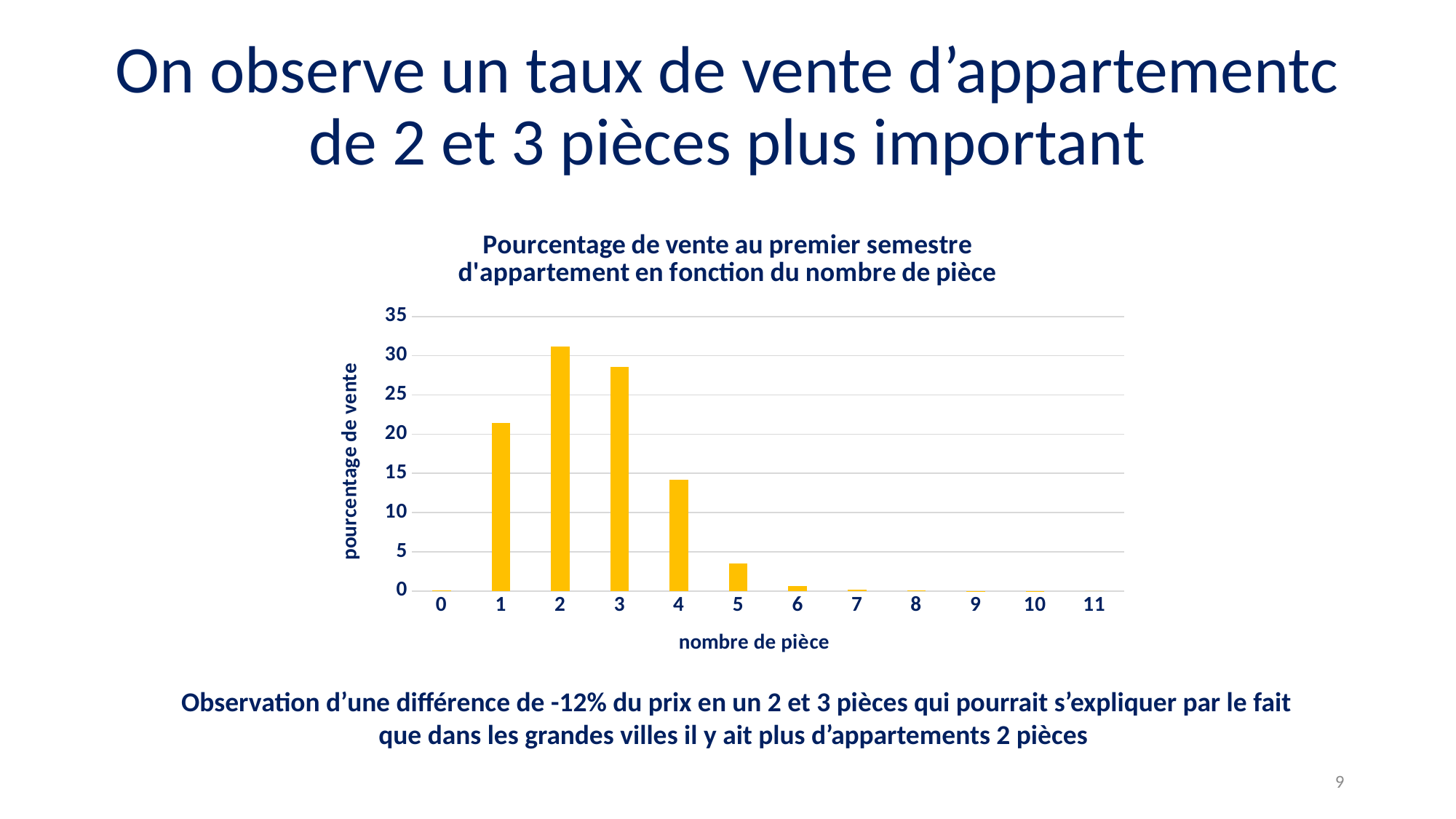

# On observe un taux de vente d’appartementc de 2 et 3 pièces plus important

### Chart: Pourcentage de vente au premier semestre d'appartement en fonction du nombre de pièce

| Category | pourcentage de vente |
|---|---|
| 0 | 0.1 |
| 1 | 21.47 |
| 2 | 31.18 |
| 3 | 28.58 |
| 4 | 14.22 |
| 5 | 3.55 |
| 6 | 0.65 |
| 7 | 0.17 |
| 8 | 0.05 |
| 9 | 0.03 |
| 10 | 0.01 |
| 11 | 0.0 |
Observation d’une différence de -12% du prix en un 2 et 3 pièces qui pourrait s’expliquer par le fait
que dans les grandes villes il y ait plus d’appartements 2 pièces
9